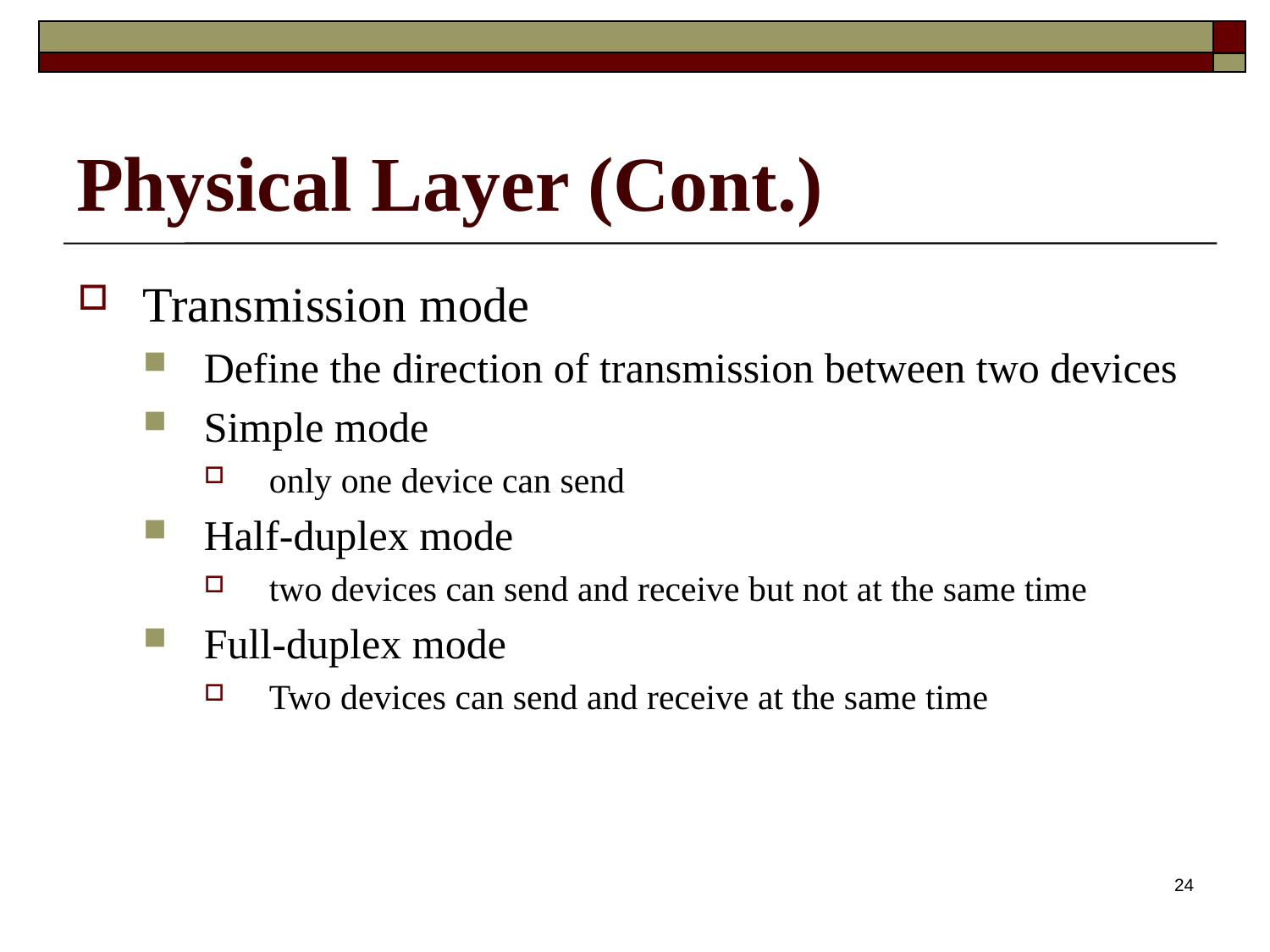

# Physical Layer (Cont.)
Transmission mode
Define the direction of transmission between two devices
Simple mode
only one device can send
Half-duplex mode
two devices can send and receive but not at the same time
Full-duplex mode
Two devices can send and receive at the same time
24